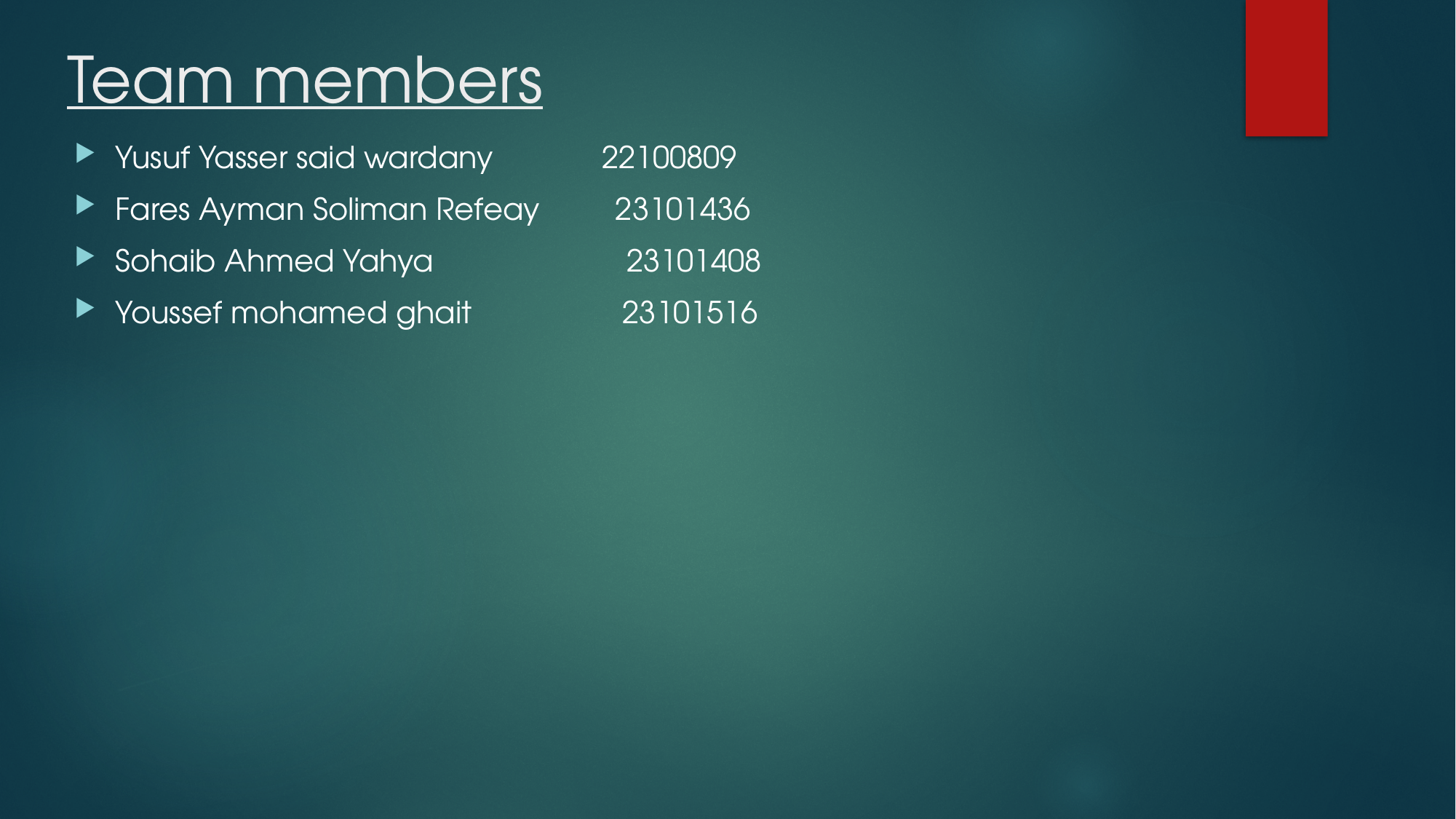

# Team members
Yusuf Yasser said wardany             22100809
Fares Ayman Soliman Refeay         23101436
Sohaib Ahmed Yahya                       23101408
Youssef mohamed ghait                  23101516